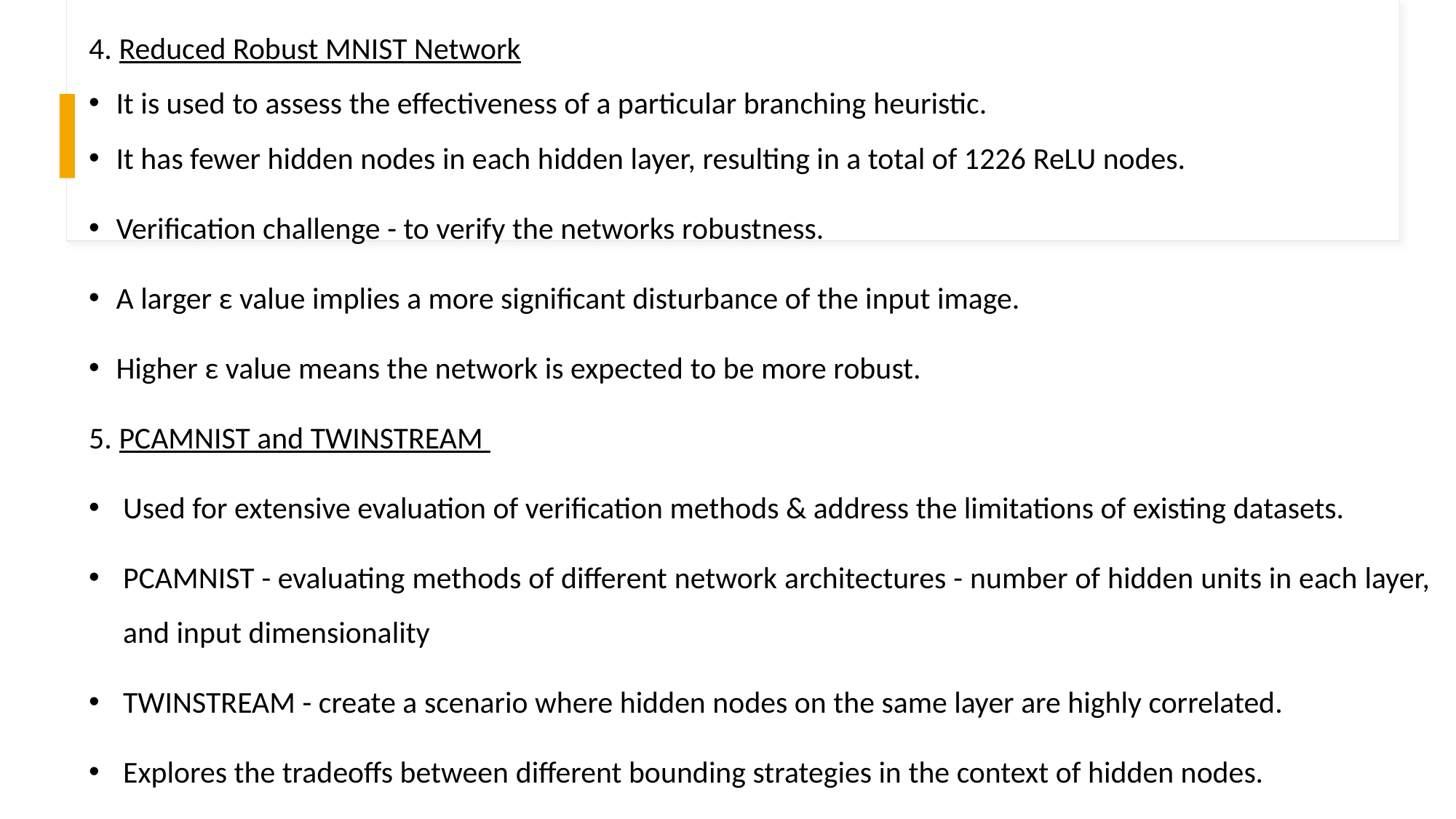

4. Reduced Robust MNIST Network
It is used to assess the effectiveness of a particular branching heuristic.
It has fewer hidden nodes in each hidden layer, resulting in a total of 1226 ReLU nodes.
Verification challenge - to verify the networks robustness.
A larger ε value implies a more significant disturbance of the input image.
Higher ε value means the network is expected to be more robust.
5. PCAMNIST and TWINSTREAM
Used for extensive evaluation of verification methods & address the limitations of existing datasets.
PCAMNIST - evaluating methods of different network architectures - number of hidden units in each layer, and input dimensionality
TWINSTREAM - create a scenario where hidden nodes on the same layer are highly correlated.
Explores the tradeoffs between different bounding strategies in the context of hidden nodes.